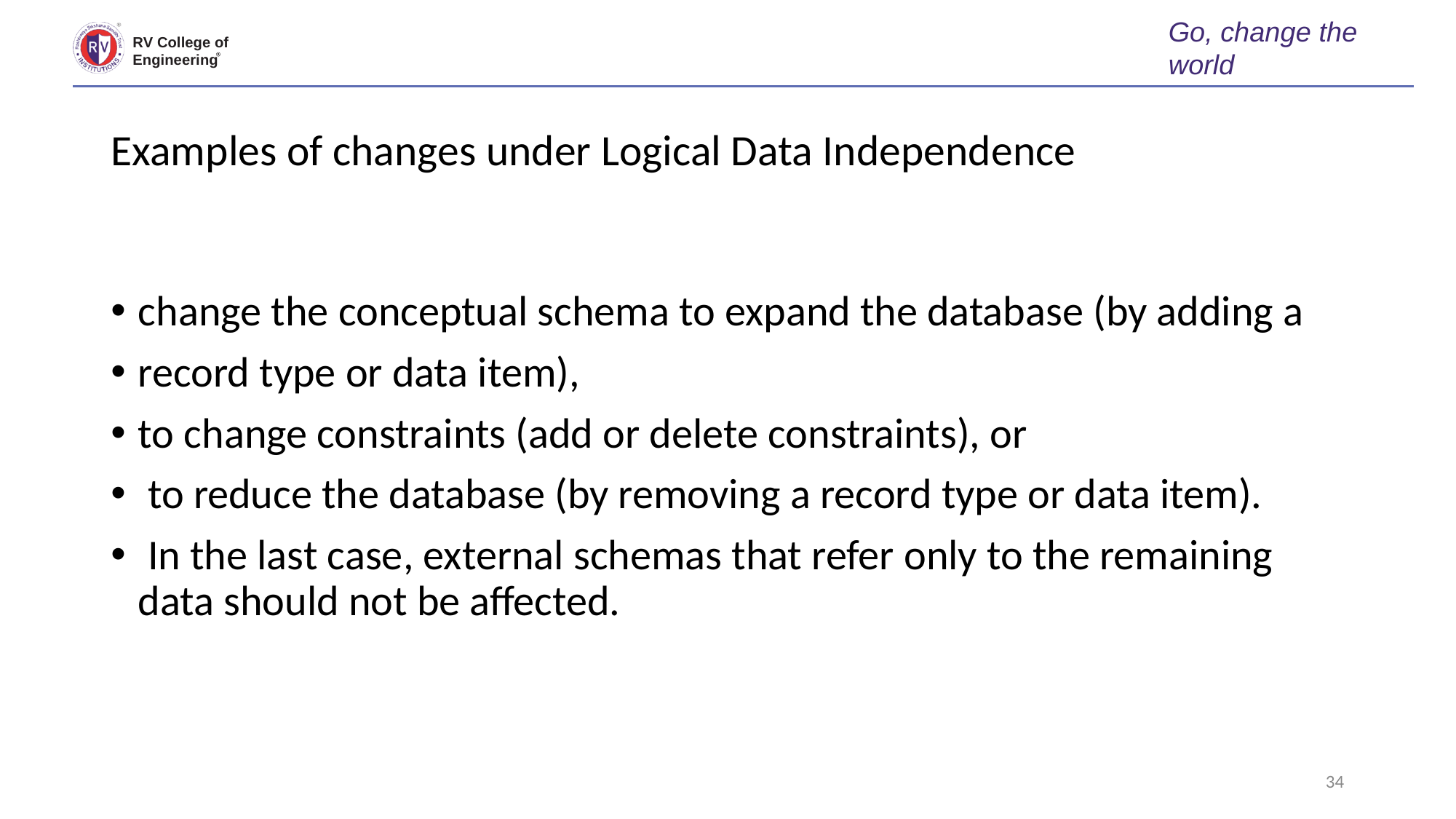

Go, change the world

RV College of
Engineering

# Examples of changes under Logical Data Independence

change the conceptual schema to expand the database (by adding a
record type or data item),
to change constraints (add or delete constraints), or
 to reduce the database (by removing a record type or data item).
 In the last case, external schemas that refer only to the remaining data should not be affected.

34